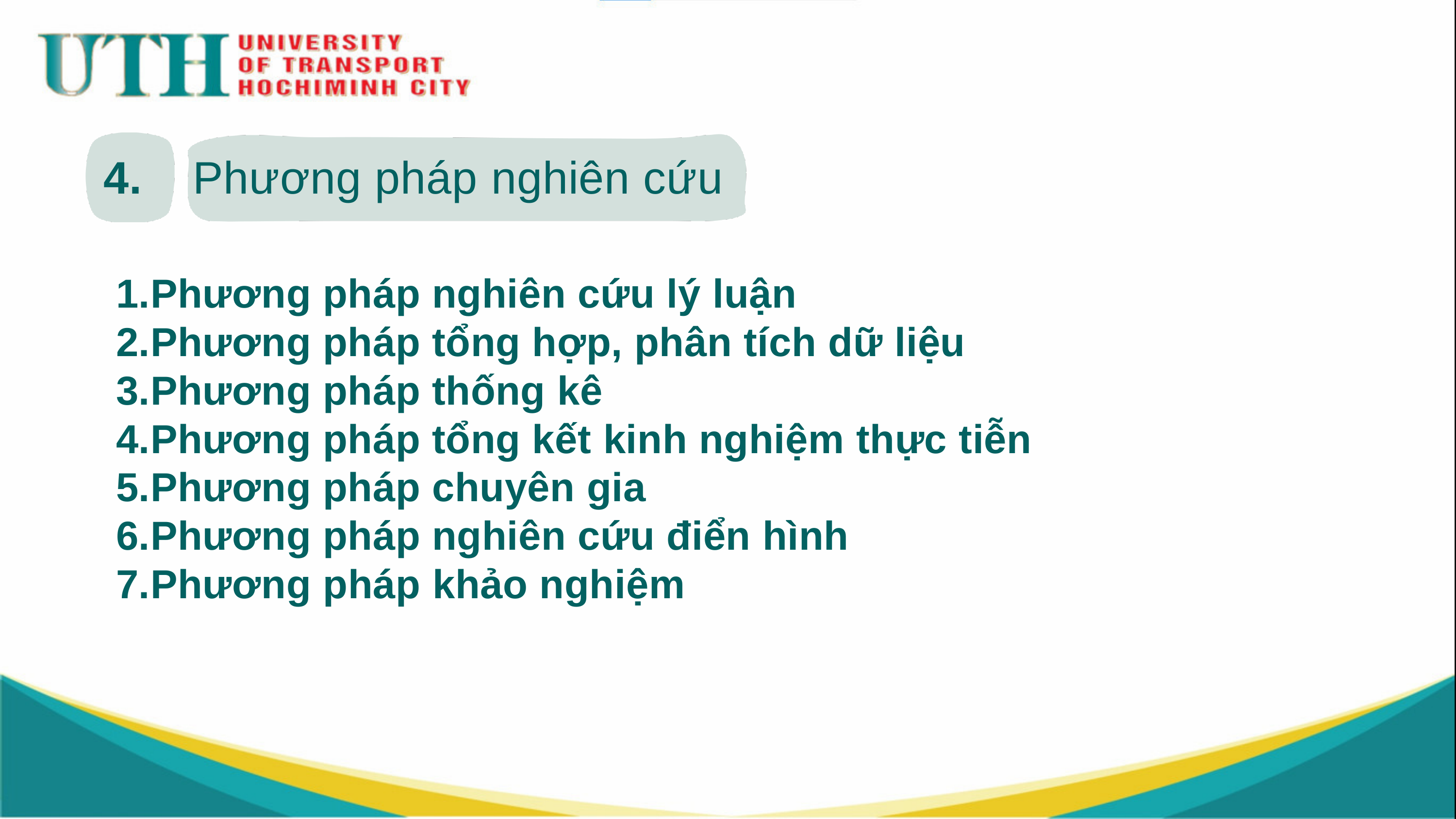

4.
Phương pháp nghiên cứu
Phương pháp nghiên cứu lý luận
Phương pháp tổng hợp, phân tích dữ liệu
Phương pháp thống kê
Phương pháp tổng kết kinh nghiệm thực tiễn
Phương pháp chuyên gia
Phương pháp nghiên cứu điển hình
Phương pháp khảo nghiệm